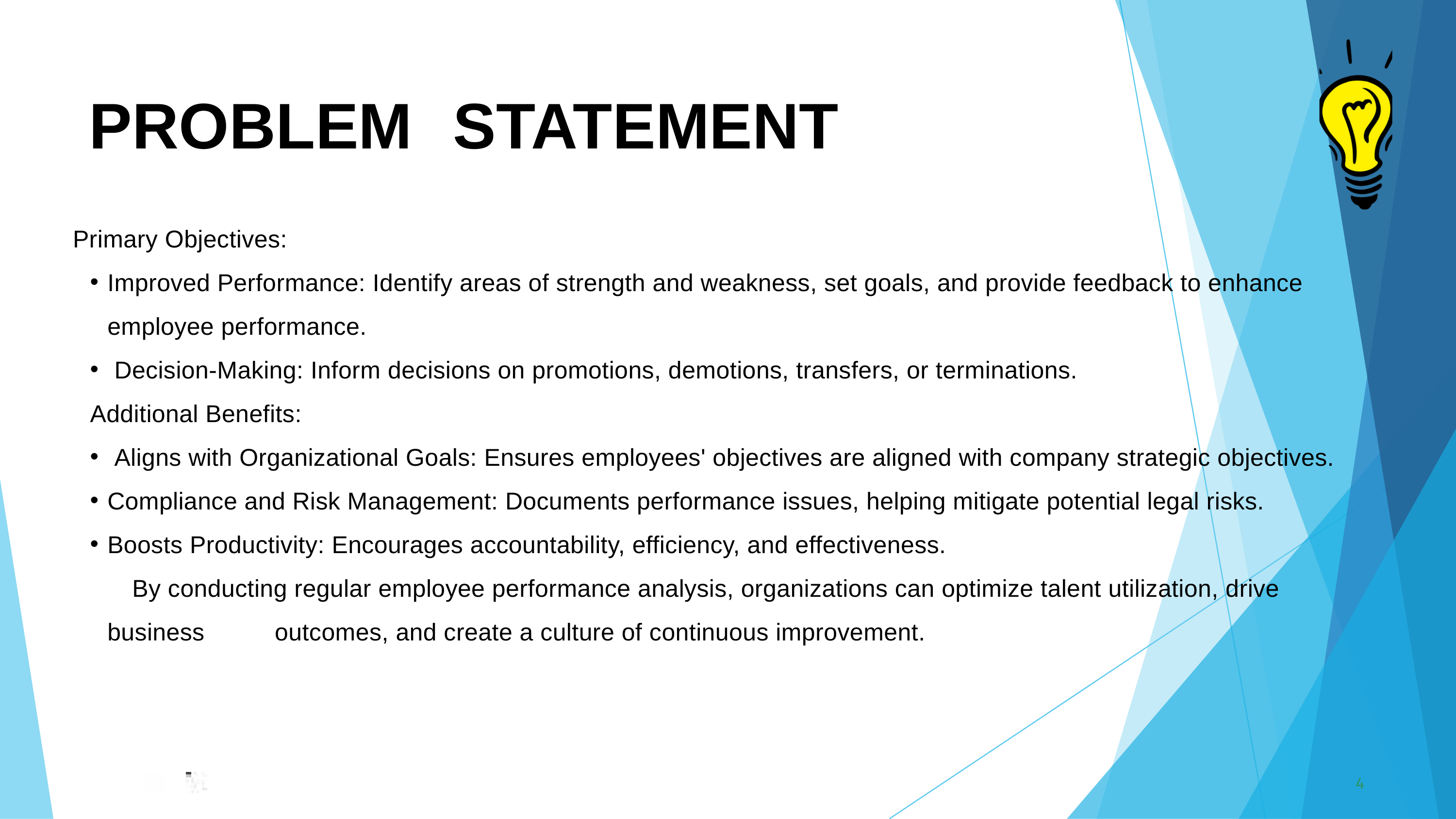

PROBLEM	STATEMENT
Primary Objectives:
Improved Performance: Identify areas of strength and weakness, set goals, and provide feedback to enhance employee performance.
 Decision-Making: Inform decisions on promotions, demotions, transfers, or terminations.
Additional Benefits:
 Aligns with Organizational Goals: Ensures employees' objectives are aligned with company strategic objectives.
Compliance and Risk Management: Documents performance issues, helping mitigate potential legal risks.
Boosts Productivity: Encourages accountability, efficiency, and effectiveness.
      By conducting regular employee performance analysis, organizations can optimize talent utilization, drive business          outcomes, and create a culture of continuous improvement.

4